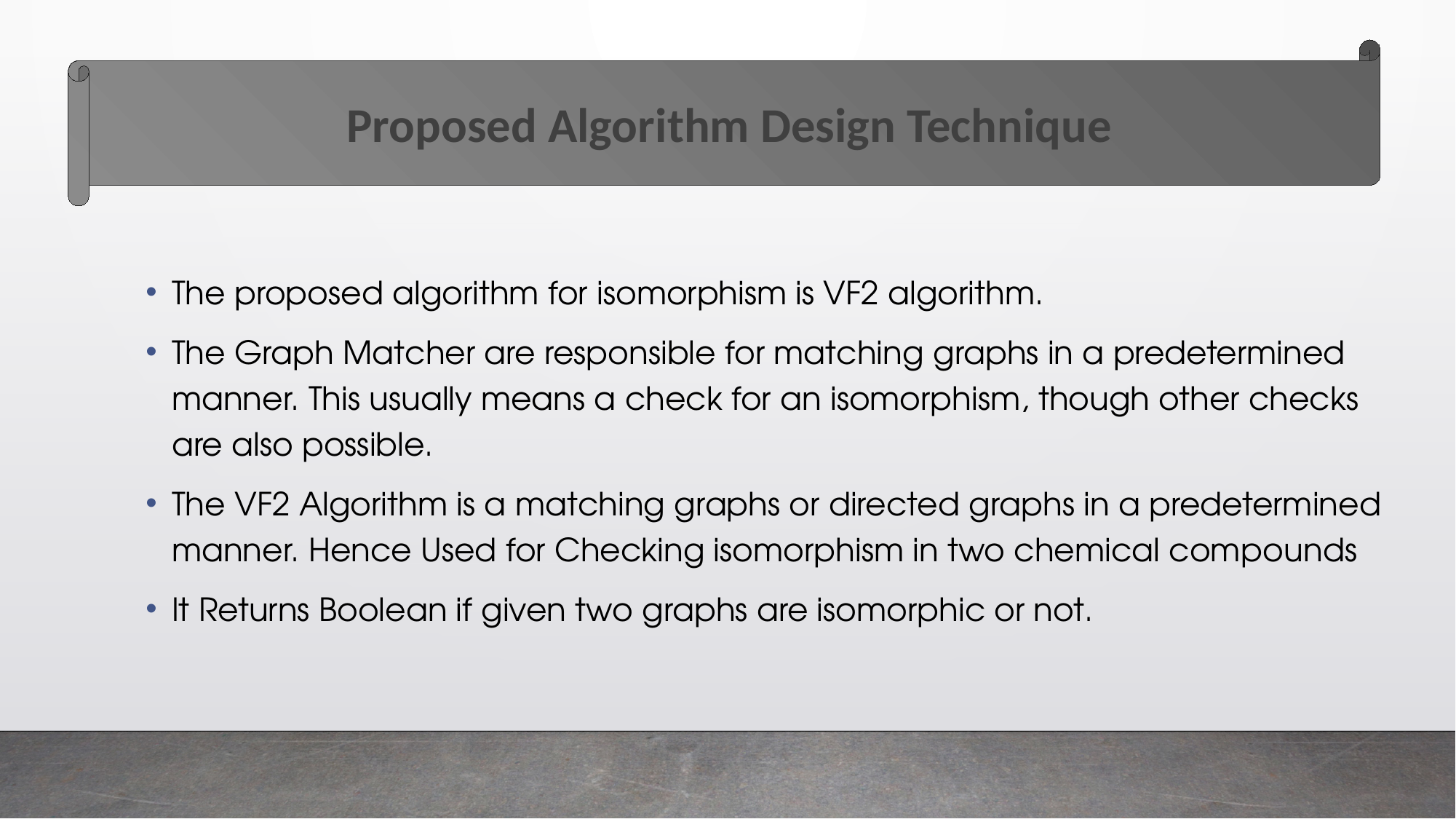

Proposed Algorithm Design Technique
The proposed algorithm for isomorphism is VF2 algorithm.
The Graph Matcher are responsible for matching graphs in a predetermined manner. This usually means a check for an isomorphism, though other checks are also possible.
The VF2 Algorithm is a matching graphs or directed graphs in a predetermined manner. Hence Used for Checking isomorphism in two chemical compounds
It Returns Boolean if given two graphs are isomorphic or not.